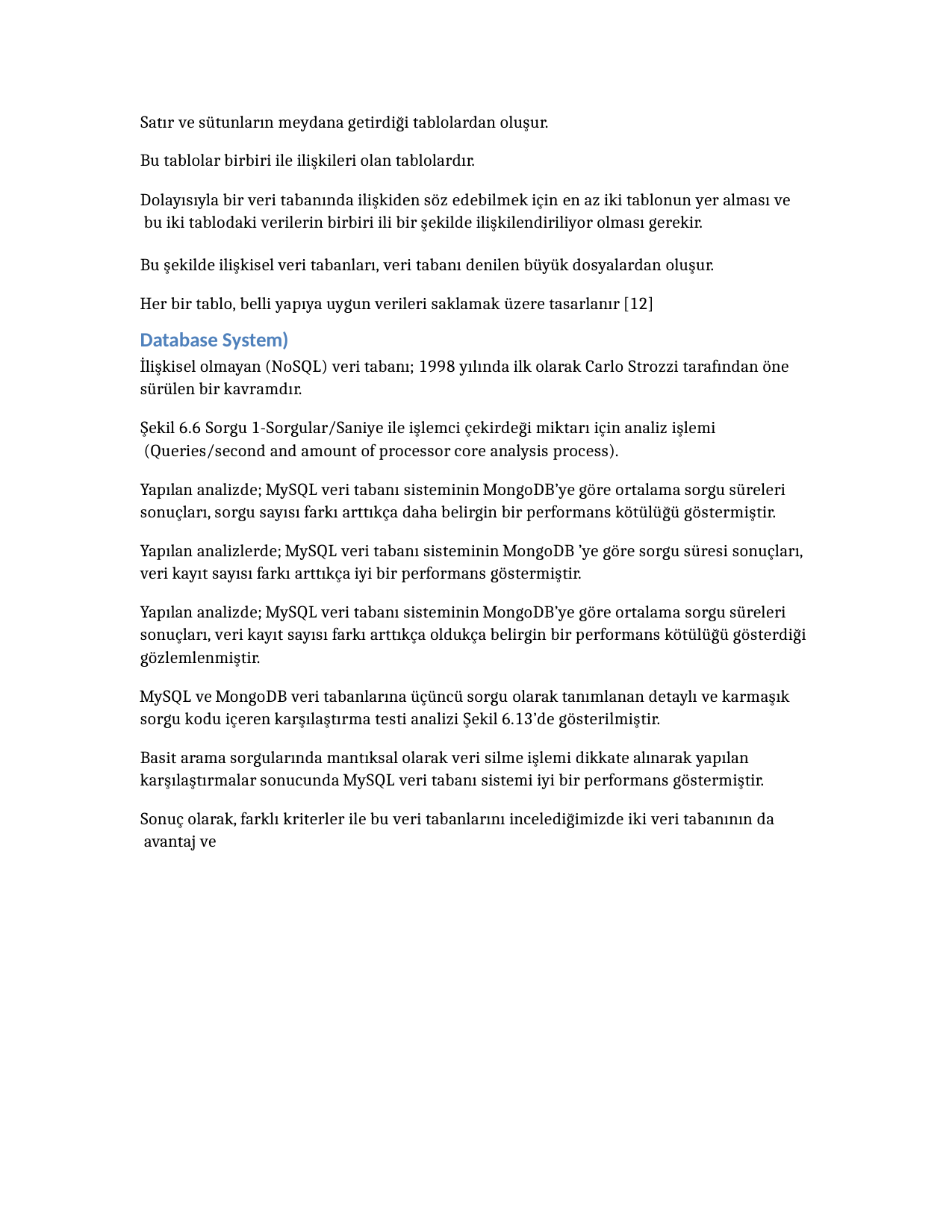

Satır ve sütunların meydana getirdiği tablolardan oluşur.
Bu tablolar birbiri ile ilişkileri olan tablolardır.
Dolayısıyla bir veri tabanında ilişkiden söz edebilmek için en az iki tablonun yer alması ve  bu iki tablodaki verilerin birbiri ili bir şekilde ilişkilendiriliyor olması gerekir.
Bu şekilde ilişkisel veri tabanları, veri tabanı denilen büyük dosyalardan oluşur.  Her bir tablo, belli yapıya uygun verileri saklamak üzere tasarlanır [12]
Database System)
İlişkisel olmayan (NoSQL) veri tabanı; 1998 yılında ilk olarak Carlo Strozzi tarafından öne  sürülen bir kavramdır.
Şekil 6.6 Sorgu 1-Sorgular/Saniye ile işlemci çekirdeği miktarı için analiz işlemi  (Queries/second and amount of processor core analysis process).
Yapılan analizde; MySQL veri tabanı sisteminin MongoDB’ye göre ortalama sorgu süreleri  sonuçları, sorgu sayısı farkı arttıkça daha belirgin bir performans kötülüğü göstermiştir.
Yapılan analizlerde; MySQL veri tabanı sisteminin MongoDB ’ye göre sorgu süresi sonuçları,  veri kayıt sayısı farkı arttıkça iyi bir performans göstermiştir.
Yapılan analizde; MySQL veri tabanı sisteminin MongoDB’ye göre ortalama sorgu süreleri  sonuçları, veri kayıt sayısı farkı arttıkça oldukça belirgin bir performans kötülüğü gösterdiği  gözlemlenmiştir.
MySQL ve MongoDB veri tabanlarına üçüncü sorgu olarak tanımlanan detaylı ve karmaşık  sorgu kodu içeren karşılaştırma testi analizi Şekil 6.13’de gösterilmiştir.
Basit arama sorgularında mantıksal olarak veri silme işlemi dikkate alınarak yapılan  karşılaştırmalar sonucunda MySQL veri tabanı sistemi iyi bir performans göstermiştir.
Sonuç olarak, farklı kriterler ile bu veri tabanlarını incelediğimizde iki veri tabanının da  avantaj ve